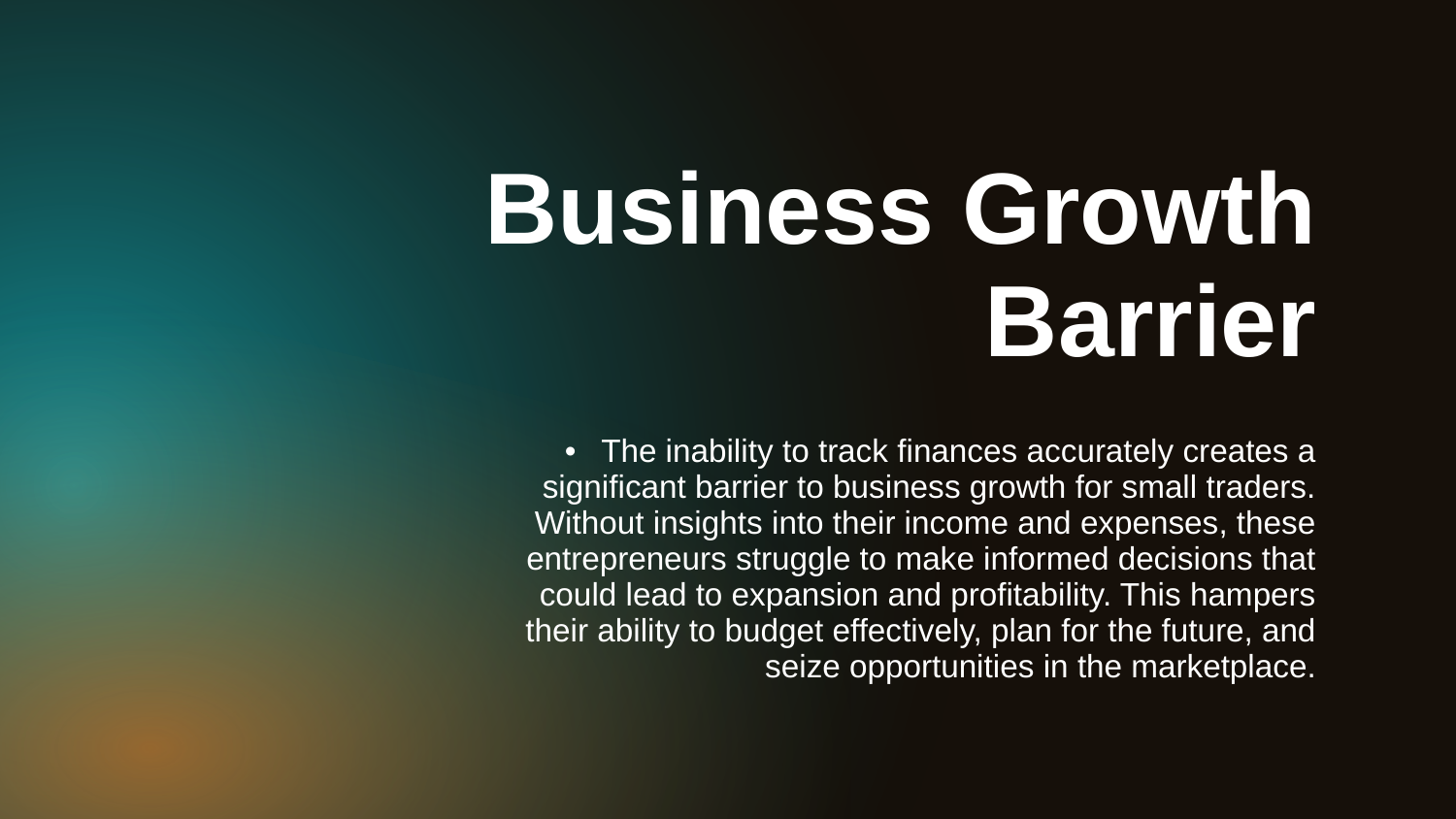

Business Growth Barrier
# The inability to track finances accurately creates a significant barrier to business growth for small traders. Without insights into their income and expenses, these entrepreneurs struggle to make informed decisions that could lead to expansion and profitability. This hampers their ability to budget effectively, plan for the future, and seize opportunities in the marketplace.